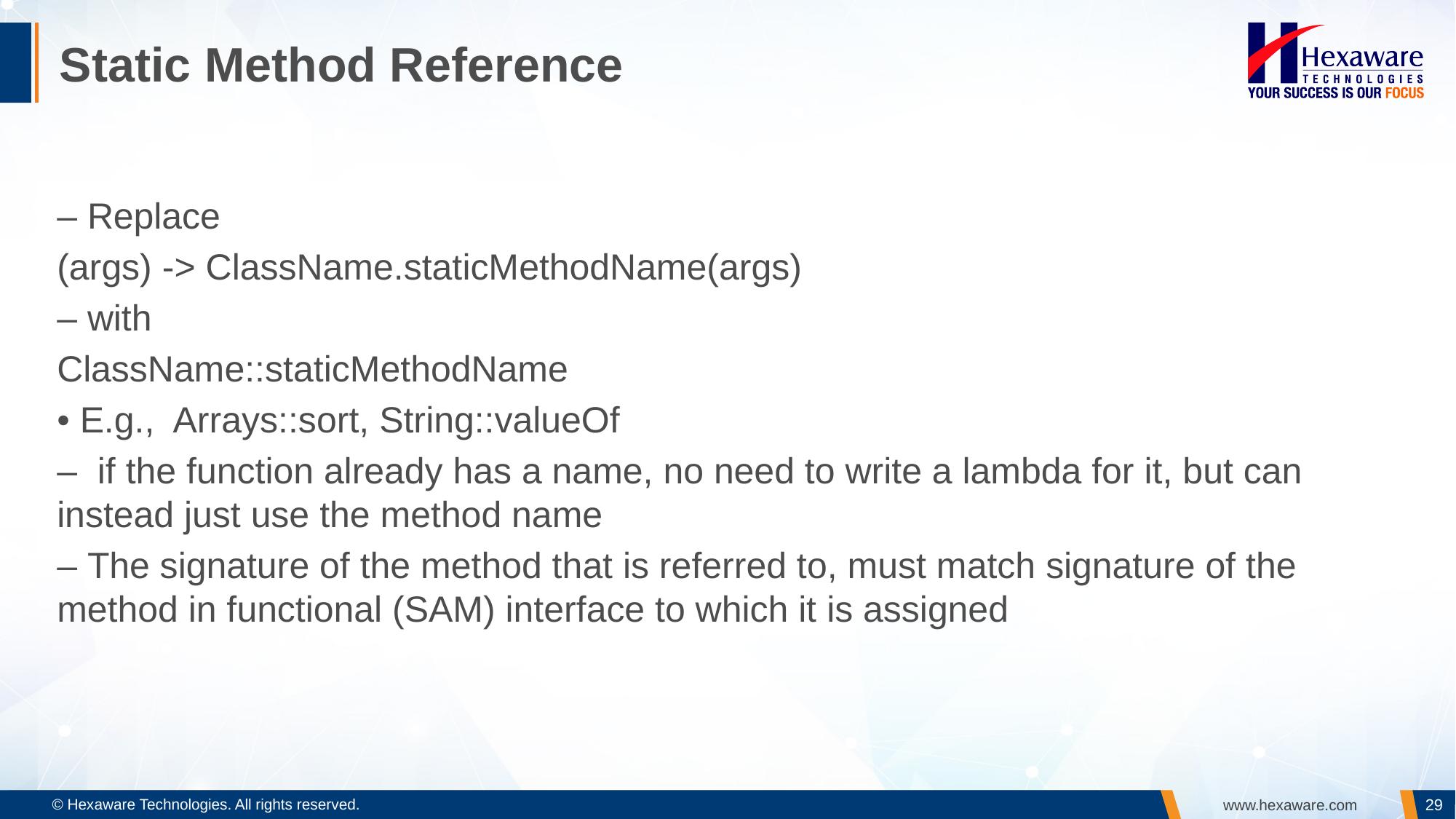

# Static Method Reference
– Replace
(args) -> ClassName.staticMethodName(args)
– with
ClassName::staticMethodName
• E.g.,  Arrays::sort, String::valueOf
–  if the function already has a name, no need to write a lambda for it, but can instead just use the method name
– The signature of the method that is referred to, must match signature of the method in functional (SAM) interface to which it is assigned